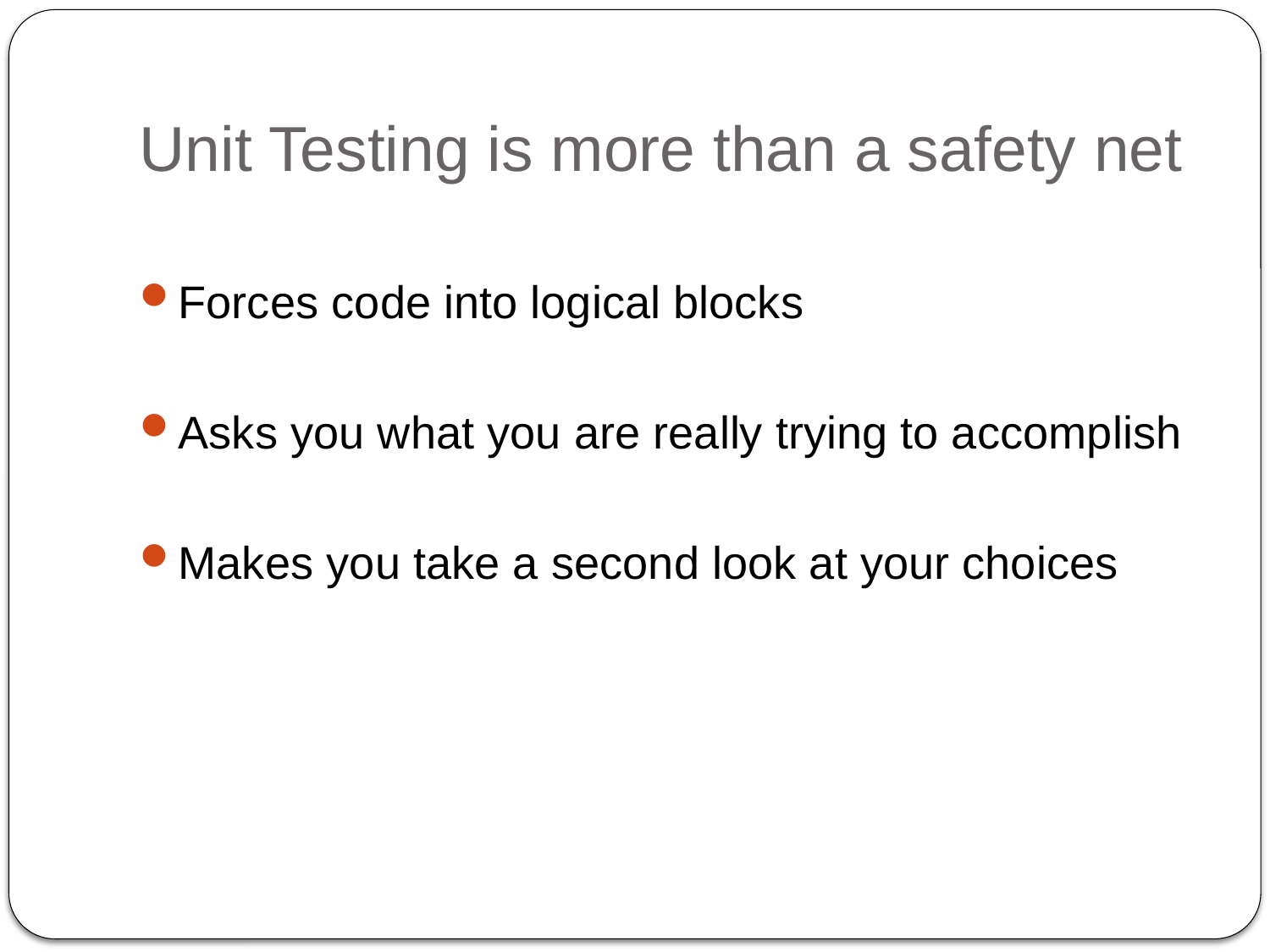

# Unit Testing is more than a safety net

Forces code into logical blocks

Asks you what you are really trying to accomplish

Makes you take a second look at your choices